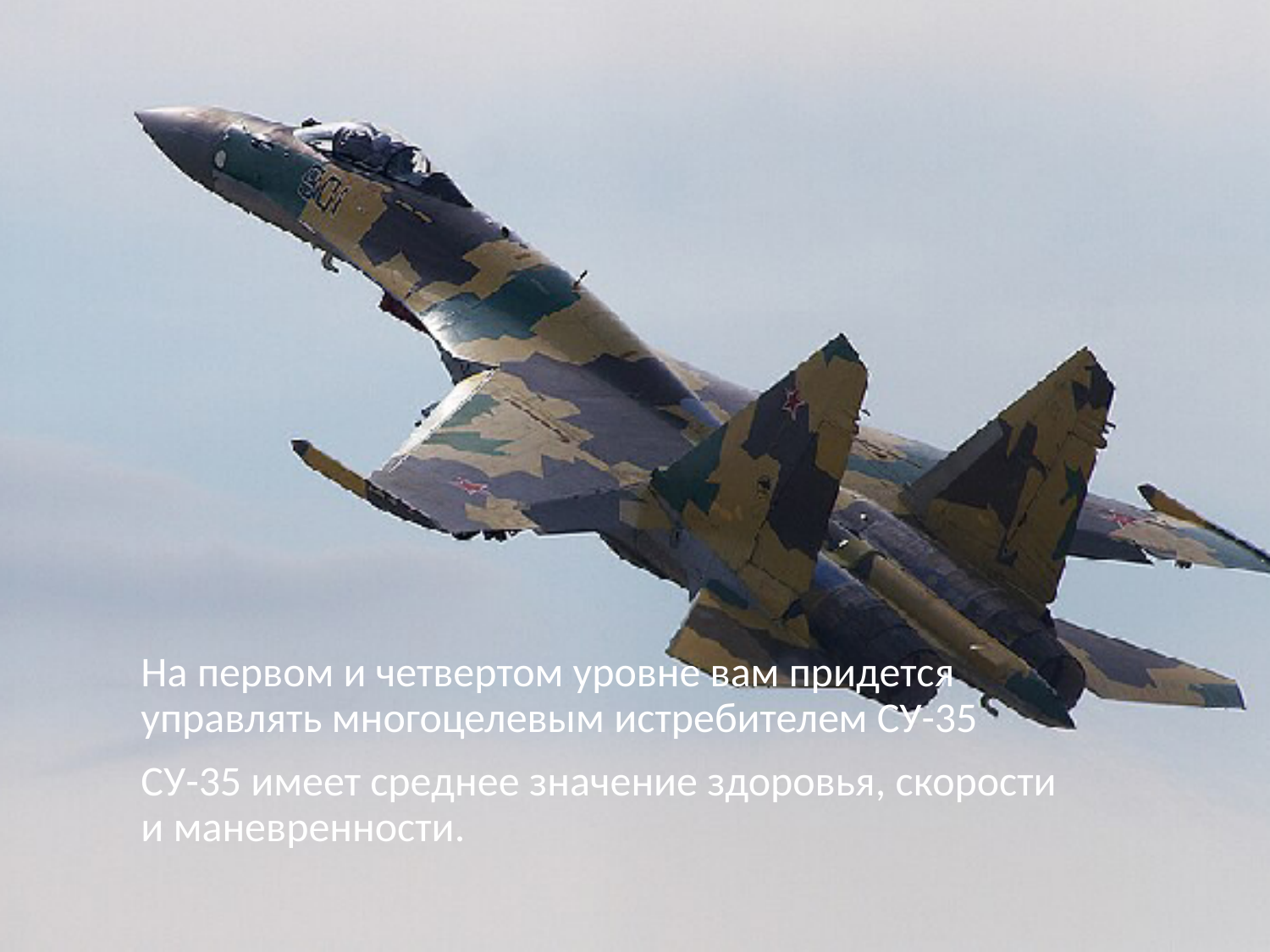

На первом и четвертом уровне вам придется управлять многоцелевым истребителем СУ-35
СУ-35 имеет среднее значение здоровья, скорости и маневренности.